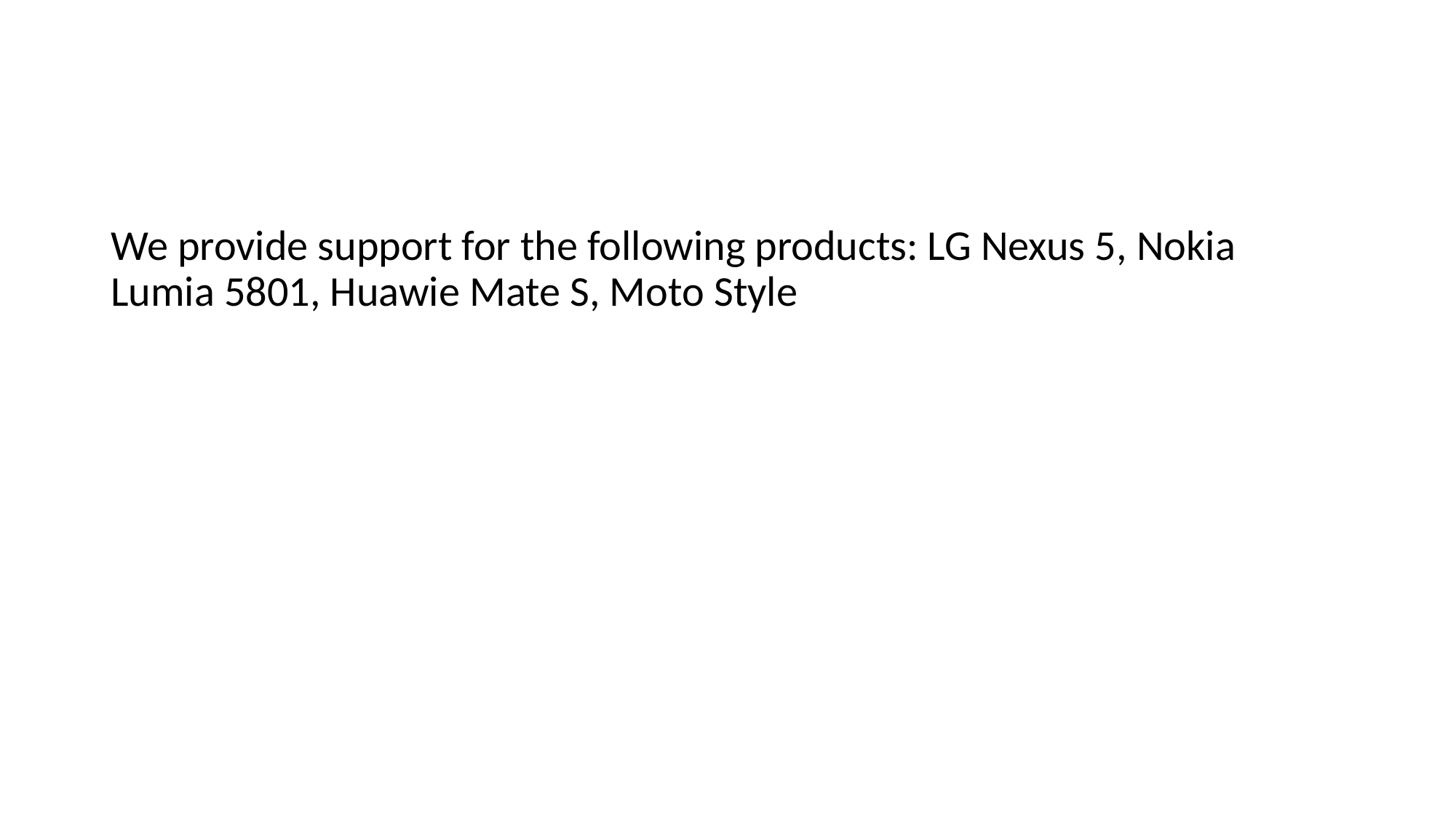

#
We provide support for the following products: LG Nexus 5, Nokia Lumia 5801, Huawie Mate S, Moto Style